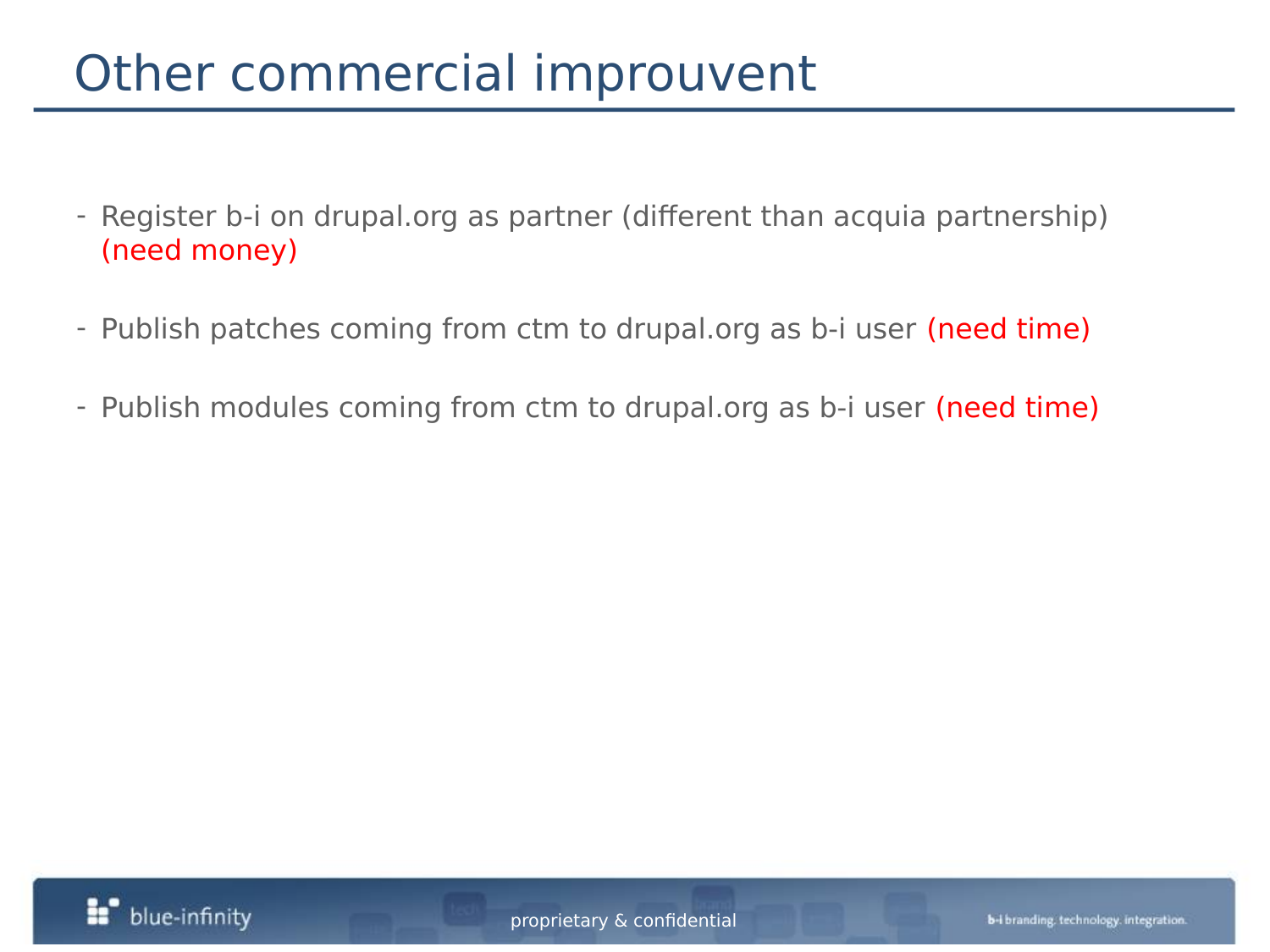

# Other commercial improuvent
Register b-i on drupal.org as partner (different than acquia partnership) (need money)

Publish patches coming from ctm to drupal.org as b-i user (need time)

Publish modules coming from ctm to drupal.org as b-i user (need time)